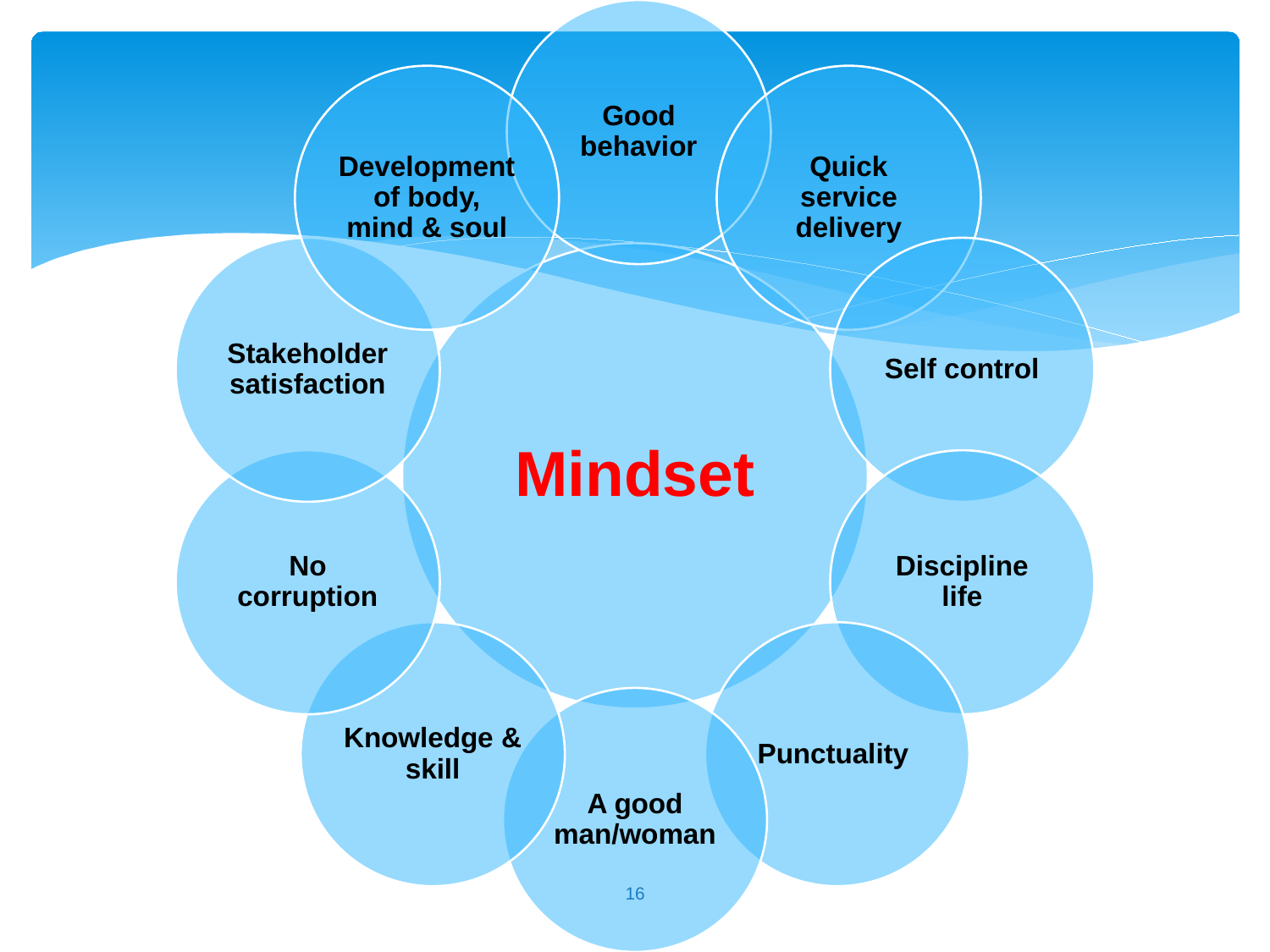

Mindset
Good behavior
Quick service delivery
Self control
Discipline life
Punctuality
A good man/woman
Knowledge & skill
No corruption
Stakeholder satisfaction
Development of body, mind & soul
16